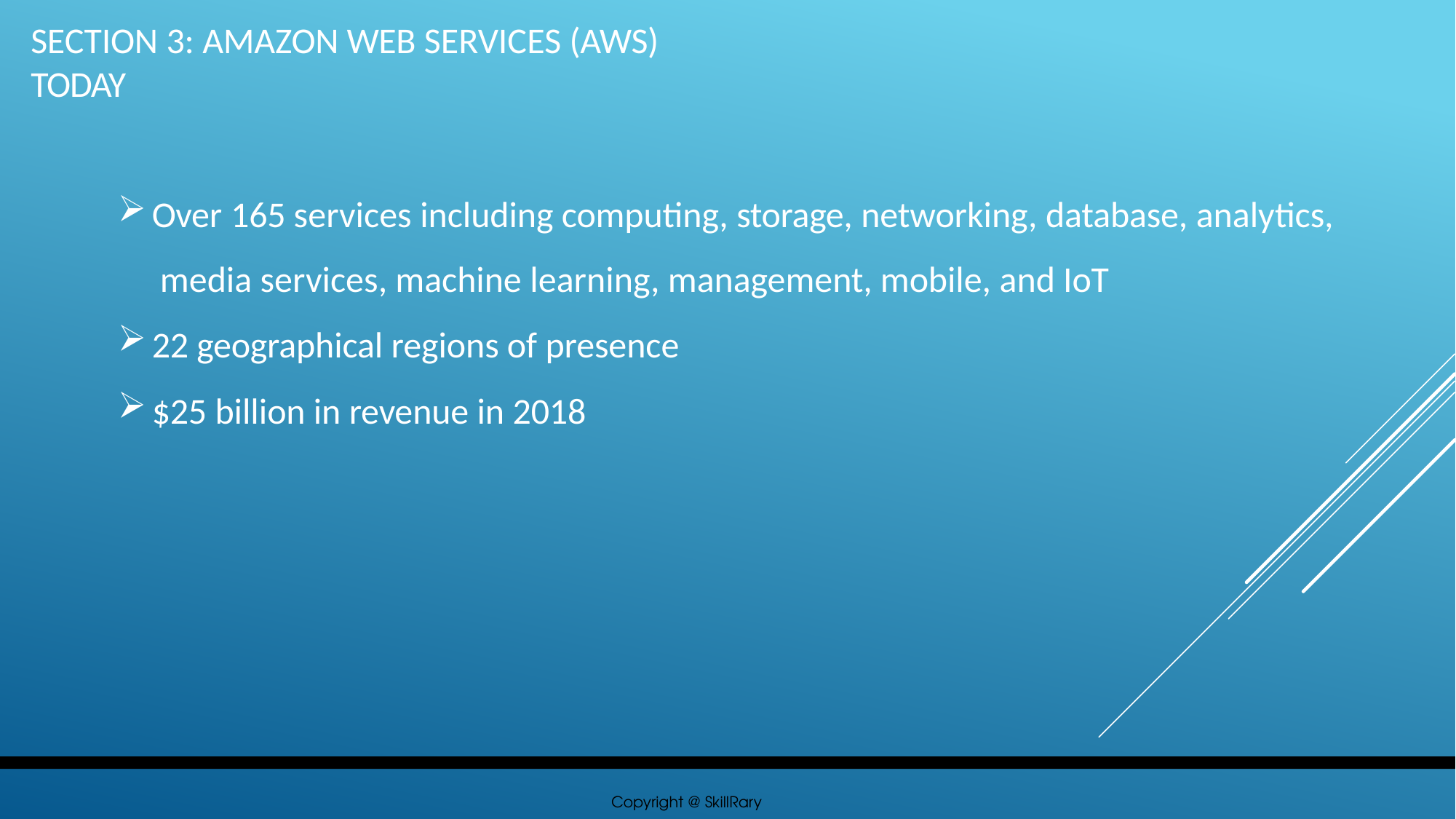

# Section 3: Amazon Web Services (AWS) Today
Over 165 services including computing, storage, networking, database, analytics,  media services, machine learning, management, mobile, and IoT
22 geographical regions of presence
$25 billion in revenue in 2018